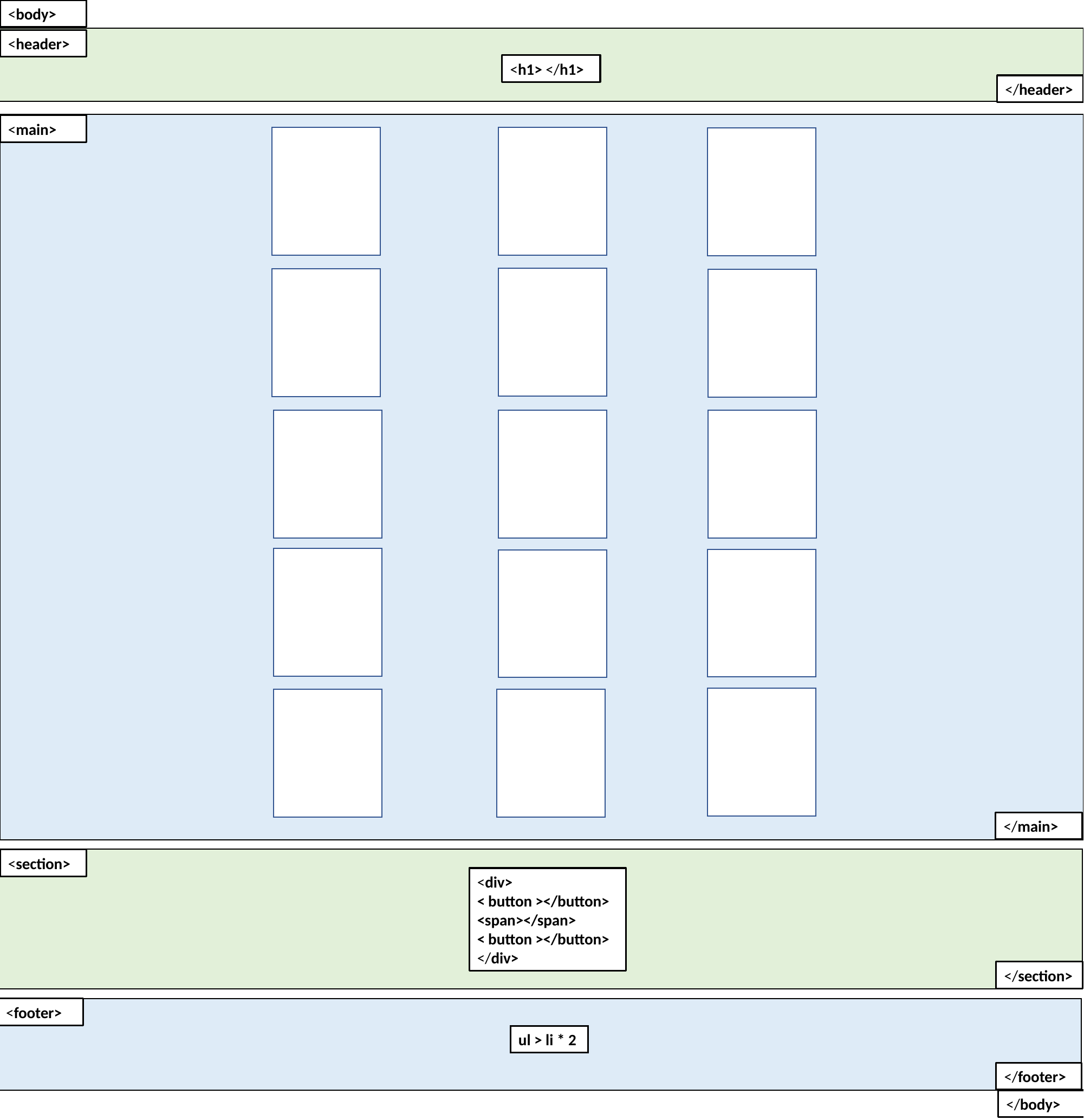

<body>

<header>
<h1> </h1>
</header>

<main>

</main>

<section>
<div>
< button ></button>
<span></span>
< button ></button>
</div>
</section>

<footer>
ul > li * 2
</footer>
</body>